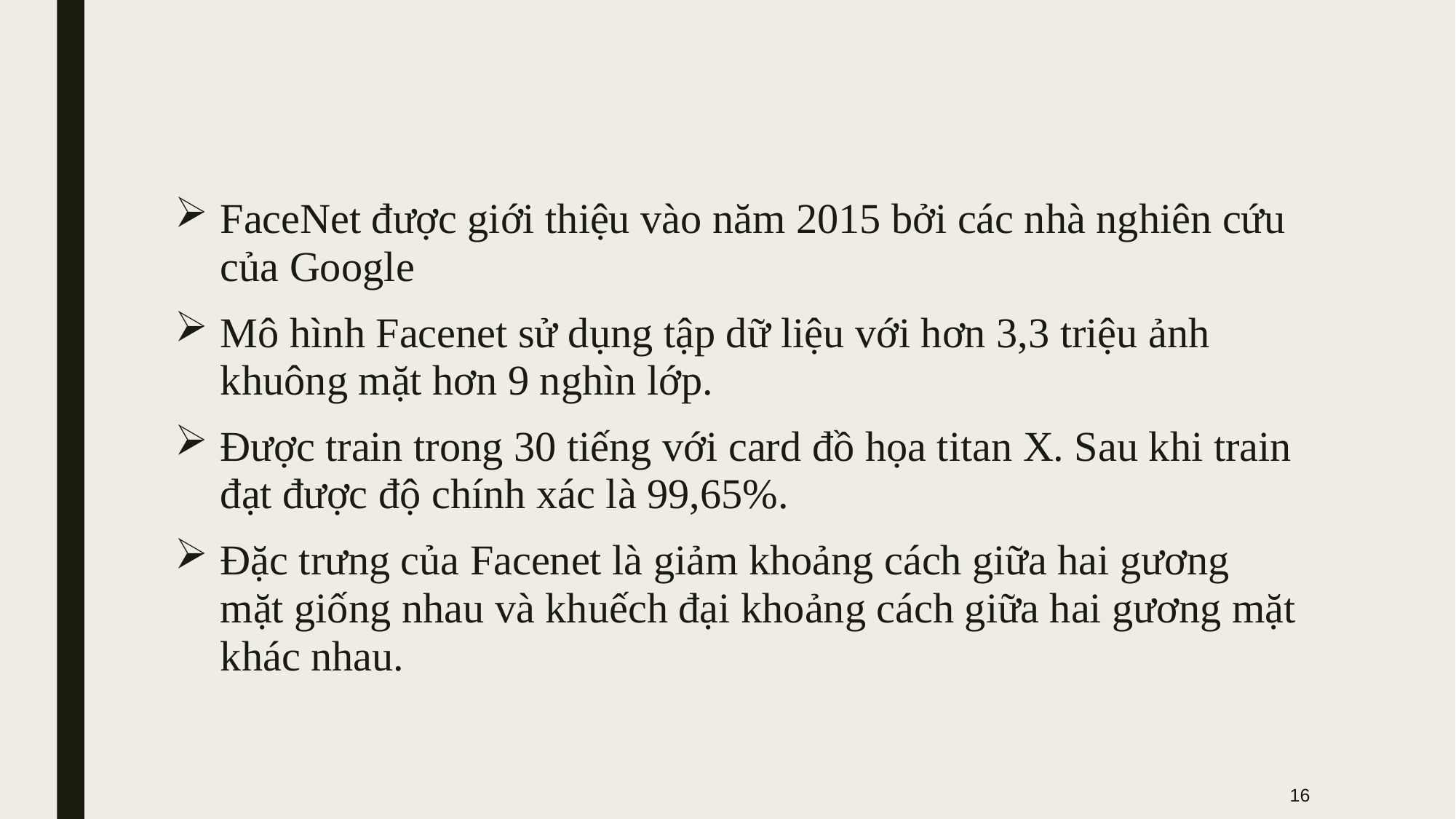

FaceNet được giới thiệu vào năm 2015 bởi các nhà nghiên cứu của Google
Mô hình Facenet sử dụng tập dữ liệu với hơn 3,3 triệu ảnh khuông mặt hơn 9 nghìn lớp.
Được train trong 30 tiếng với card đồ họa titan X. Sau khi train đạt được độ chính xác là 99,65%.
Đặc trưng của Facenet là giảm khoảng cách giữa hai gương mặt giống nhau và khuếch đại khoảng cách giữa hai gương mặt khác nhau.

16